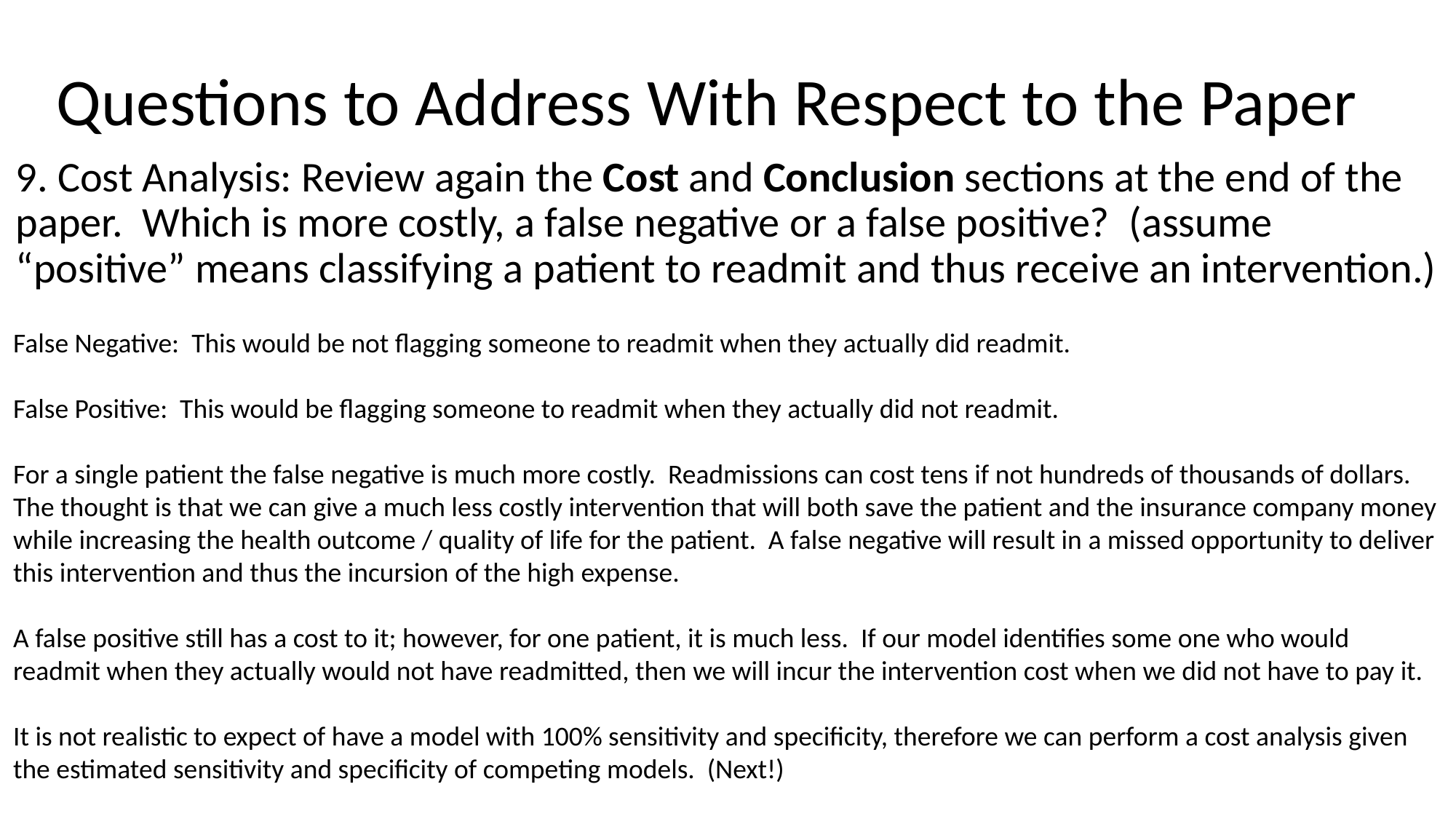

# Questions to Address With Respect to the Paper
9. Cost Analysis: Review again the Cost and Conclusion sections at the end of the paper.  Which is more costly, a false negative or a false positive?  (assume “positive” means classifying a patient to readmit and thus receive an intervention.)

False Negative:  This would be not flagging someone to readmit when they actually did readmit.

False Positive:  This would be flagging someone to readmit when they actually did not readmit.

For a single patient the false negative is much more costly.  Readmissions can cost tens if not hundreds of thousands of dollars.   The thought is that we can give a much less costly intervention that will both save the patient and the insurance company money while increasing the health outcome / quality of life for the patient.  A false negative will result in a missed opportunity to deliver this intervention and thus the incursion of the high expense.

A false positive still has a cost to it; however, for one patient, it is much less.  If our model identifies some one who would readmit when they actually would not have readmitted, then we will incur the intervention cost when we did not have to pay it.

It is not realistic to expect of have a model with 100% sensitivity and specificity, therefore we can perform a cost analysis given the estimated sensitivity and specificity of competing models.  (Next!)